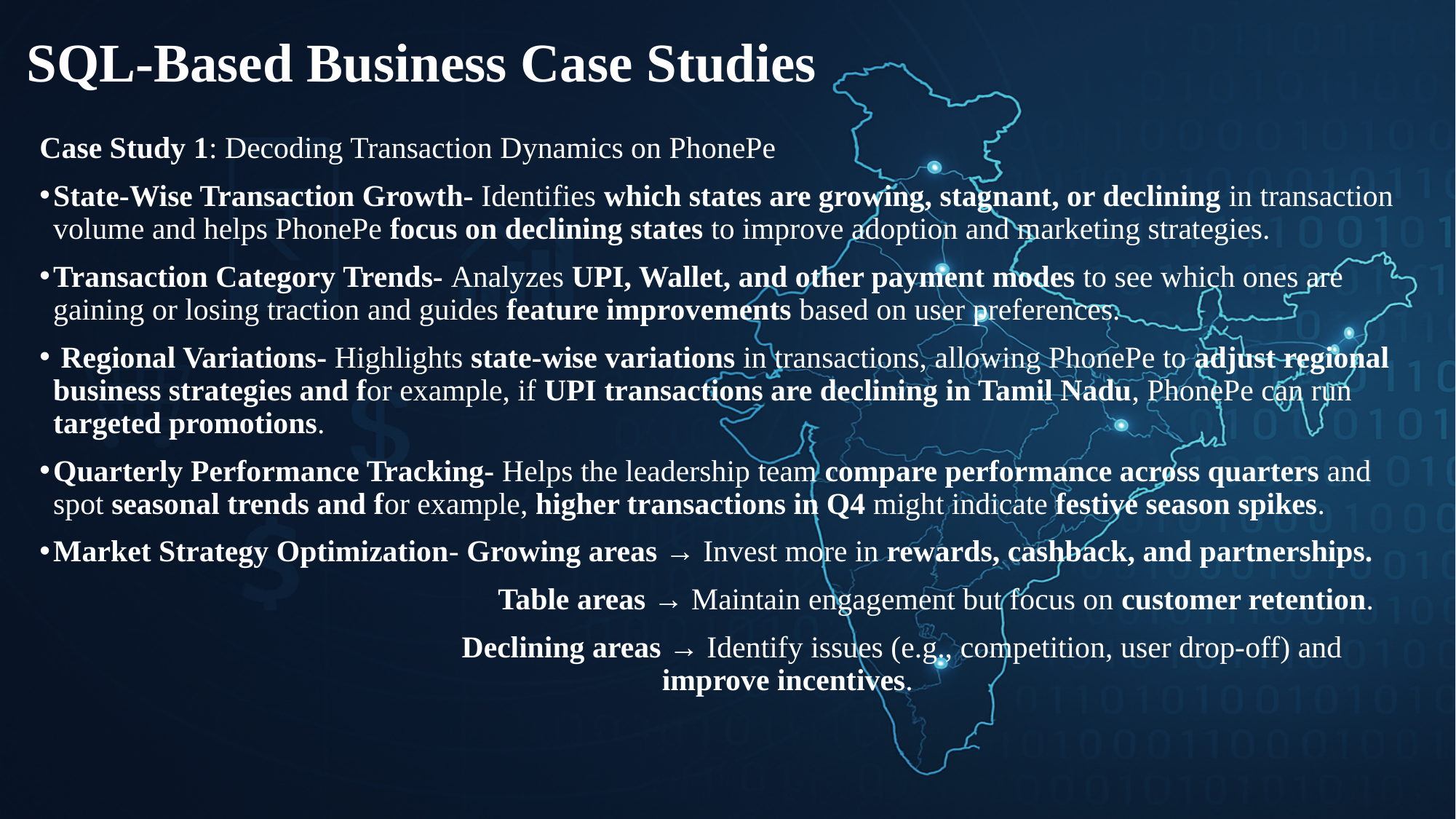

# SQL-Based Business Case Studies
Case Study 1: Decoding Transaction Dynamics on PhonePe
State-Wise Transaction Growth- Identifies which states are growing, stagnant, or declining in transaction volume and helps PhonePe focus on declining states to improve adoption and marketing strategies.
Transaction Category Trends- Analyzes UPI, Wallet, and other payment modes to see which ones are gaining or losing traction and guides feature improvements based on user preferences.
 Regional Variations- Highlights state-wise variations in transactions, allowing PhonePe to adjust regional business strategies and for example, if UPI transactions are declining in Tamil Nadu, PhonePe can run targeted promotions.
Quarterly Performance Tracking- Helps the leadership team compare performance across quarters and spot seasonal trends and for example, higher transactions in Q4 might indicate festive season spikes.
Market Strategy Optimization- Growing areas → Invest more in rewards, cashback, and partnerships.
                                                            Table areas → Maintain engagement but focus on customer retention.
                                                       Declining areas → Identify issues (e.g., competition, user drop-off) and                          improve incentives.